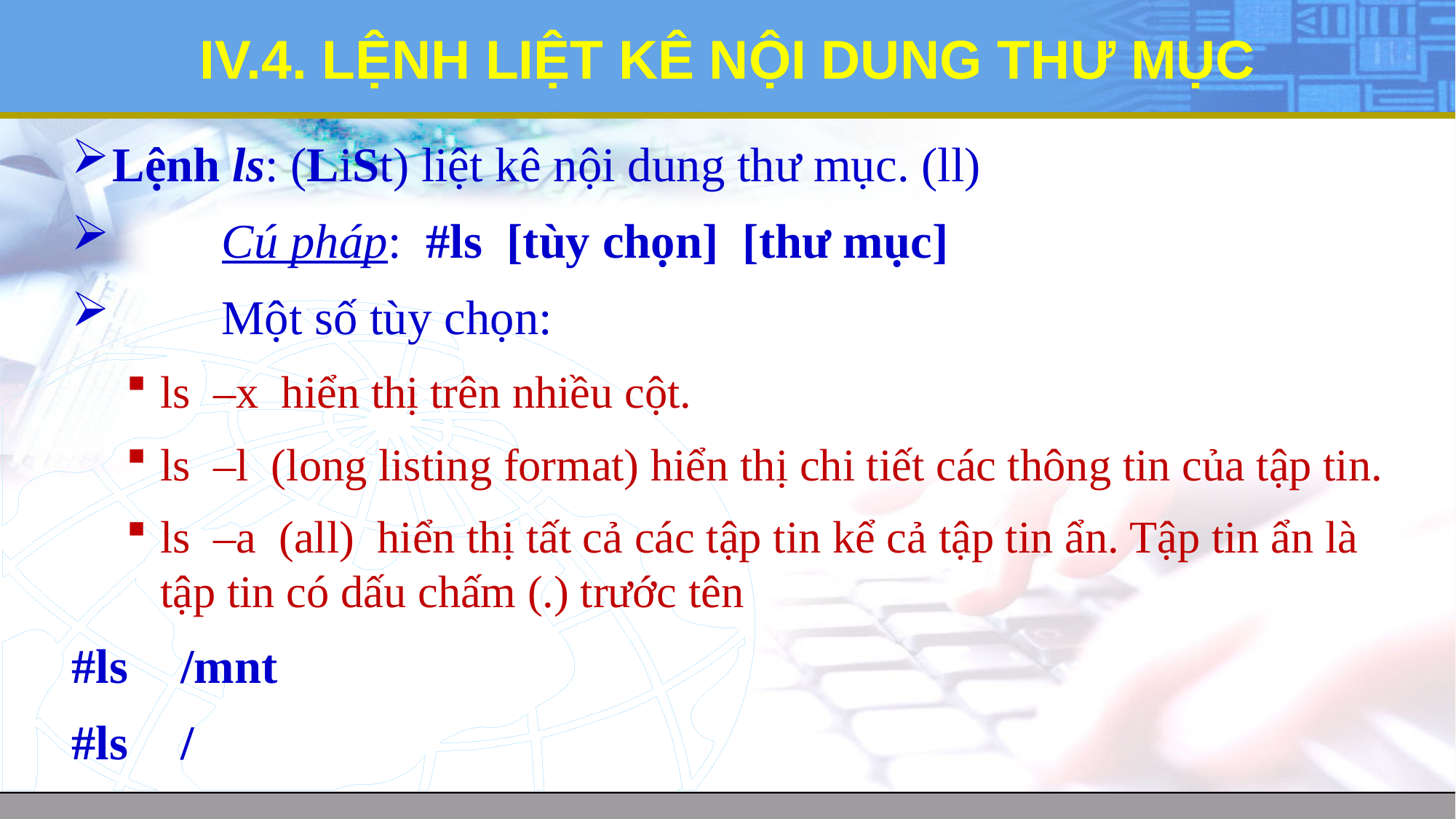

# IV.4. LỆNH LIỆT KÊ NỘI DUNG THƯ MỤC
Lệnh ls: (LiSt) liệt kê nội dung thư mục. (ll)
	Cú pháp:  #ls  [tùy chọn]  [thư mục]
	Một số tùy chọn:
ls  –x  hiển thị trên nhiều cột.
ls  –l  (long listing format) hiển thị chi tiết các thông tin của tập tin.
ls  –a  (all)  hiển thị tất cả các tập tin kể cả tập tin ẩn. Tập tin ẩn là tập tin có dấu chấm (.) trước tên
#ls 	/mnt
#ls	/